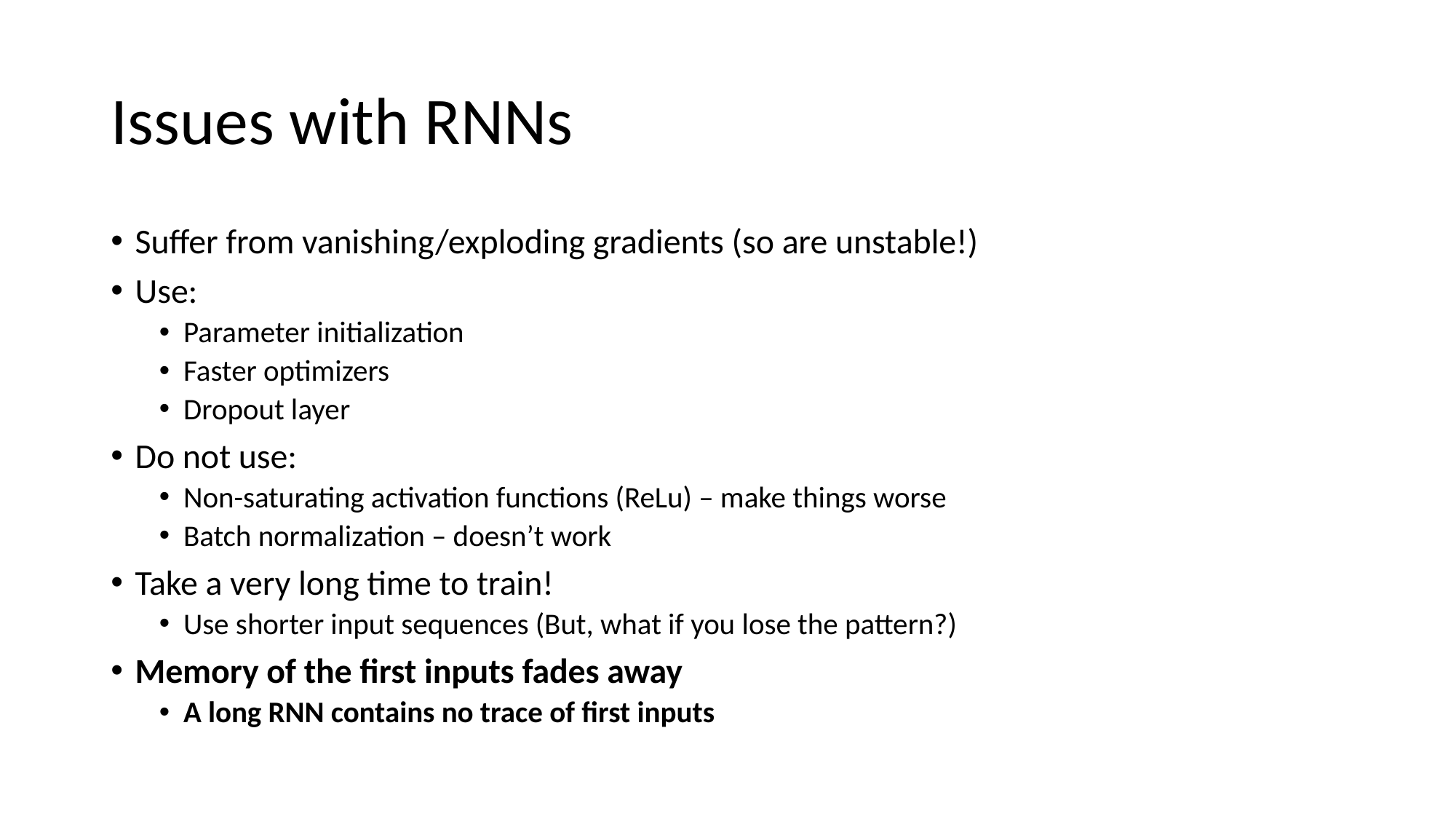

# Issues with RNNs
Suffer from vanishing/exploding gradients (so are unstable!)
Use:
Parameter initialization
Faster optimizers
Dropout layer
Do not use:
Non-saturating activation functions (ReLu) – make things worse
Batch normalization – doesn’t work
Take a very long time to train!
Use shorter input sequences (But, what if you lose the pattern?)
Memory of the first inputs fades away
A long RNN contains no trace of first inputs